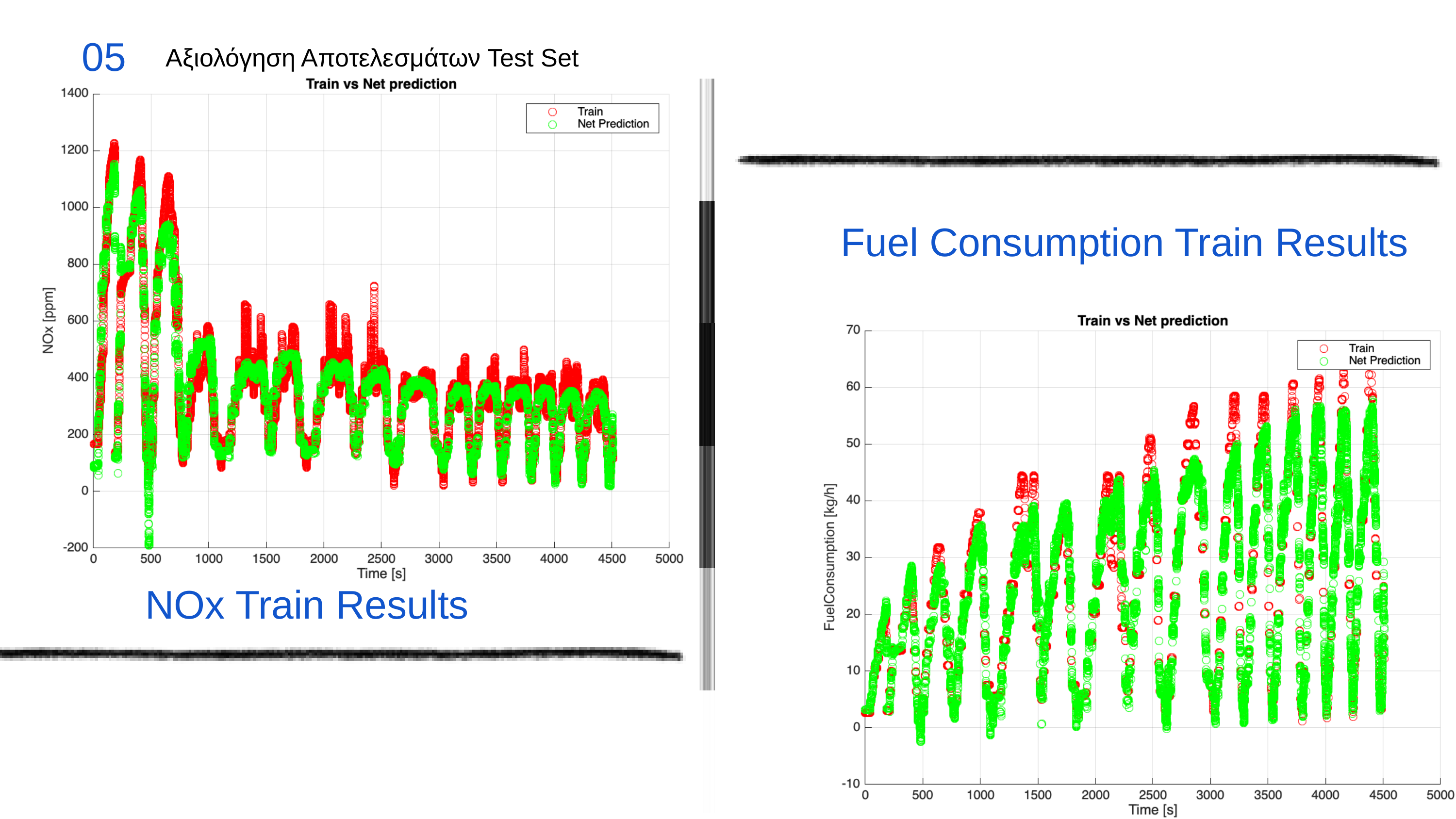

05
Αξιολόγηση Αποτελεσμάτων Test Set

Fuel Consumption Train Results

NOx Train Results